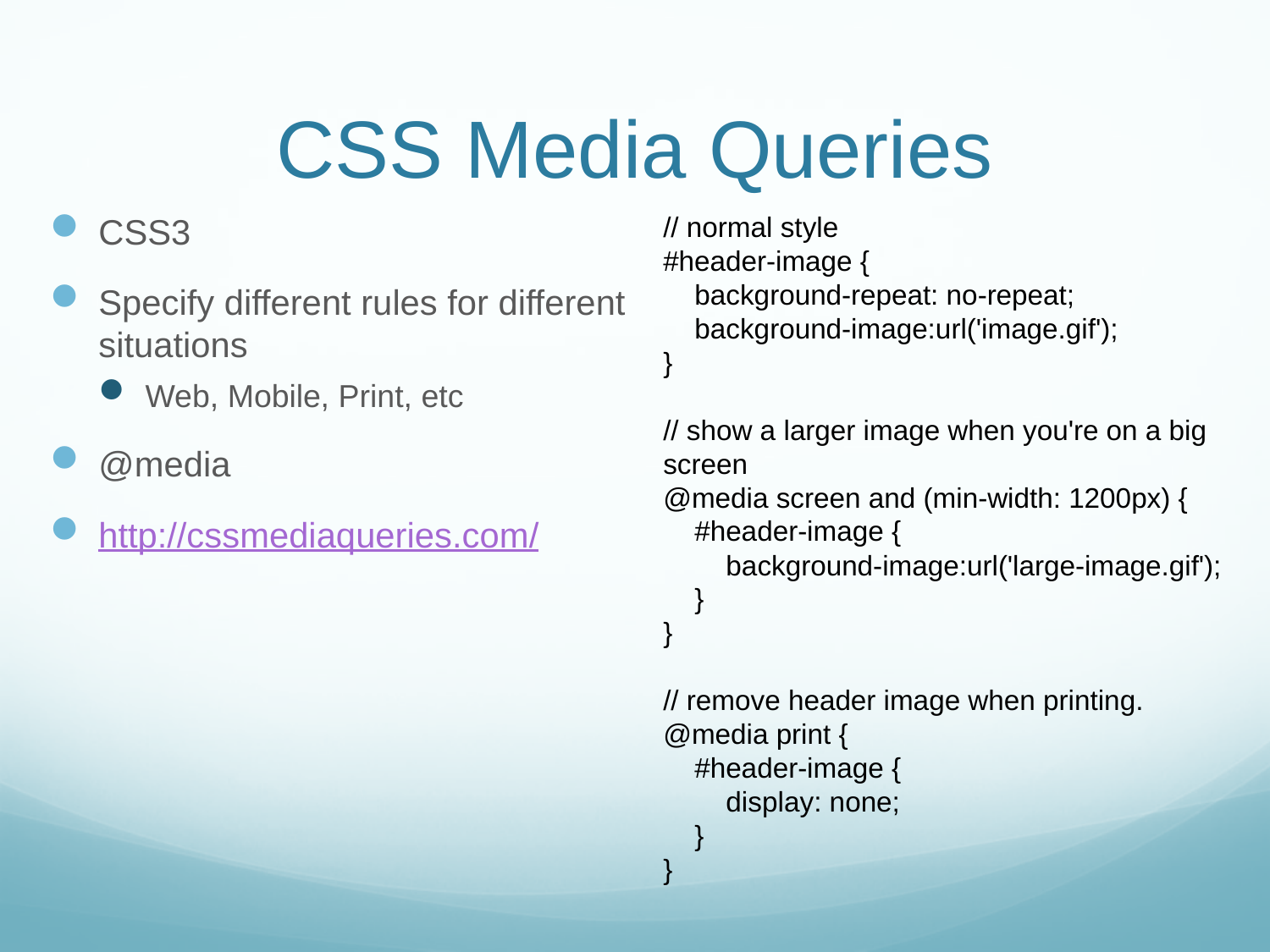

# CSS Media Queries
CSS3
Specify different rules for different situations
Web, Mobile, Print, etc
@media
http://cssmediaqueries.com/

// normal style
#header-image {
    background-repeat: no-repeat;
    background-image:url('image.gif');
}

// show a larger image when you're on a big screen
@media screen and (min-width: 1200px) {
    #header-image {
        background-image:url('large-image.gif');
    }
}

// remove header image when printing.
@media print {
    #header-image {
        display: none;
    }
}